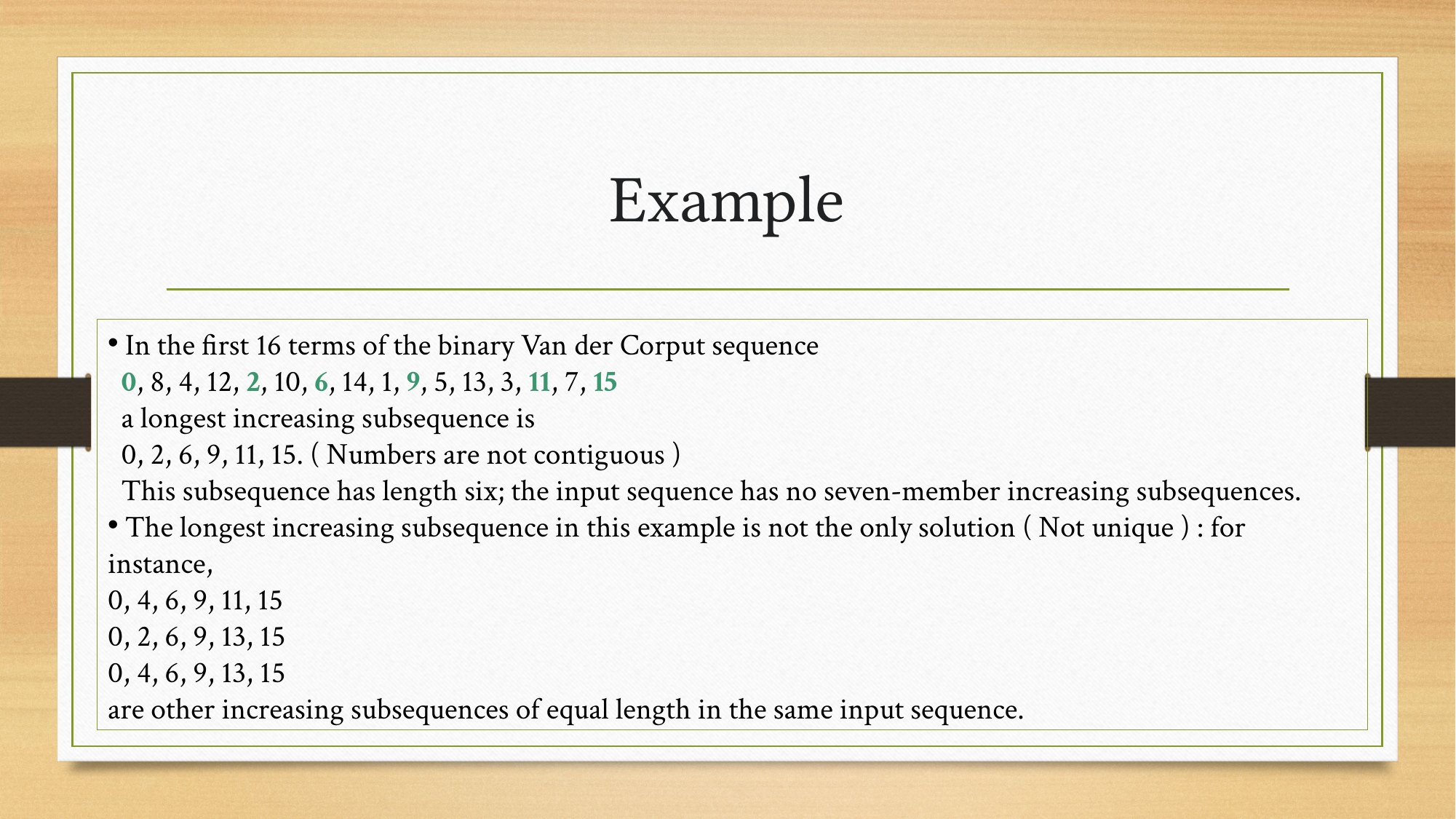

# Example
 In the first 16 terms of the binary Van der Corput sequence
  0, 8, 4, 12, 2, 10, 6, 14, 1, 9, 5, 13, 3, 11, 7, 15
  a longest increasing subsequence is
  0, 2, 6, 9, 11, 15. ( Numbers are not contiguous )
  This subsequence has length six; the input sequence has no seven-member increasing subsequences.
 The longest increasing subsequence in this example is not the only solution ( Not unique ) : for instance,
0, 4, 6, 9, 11, 15
0, 2, 6, 9, 13, 15
0, 4, 6, 9, 13, 15
are other increasing subsequences of equal length in the same input sequence.